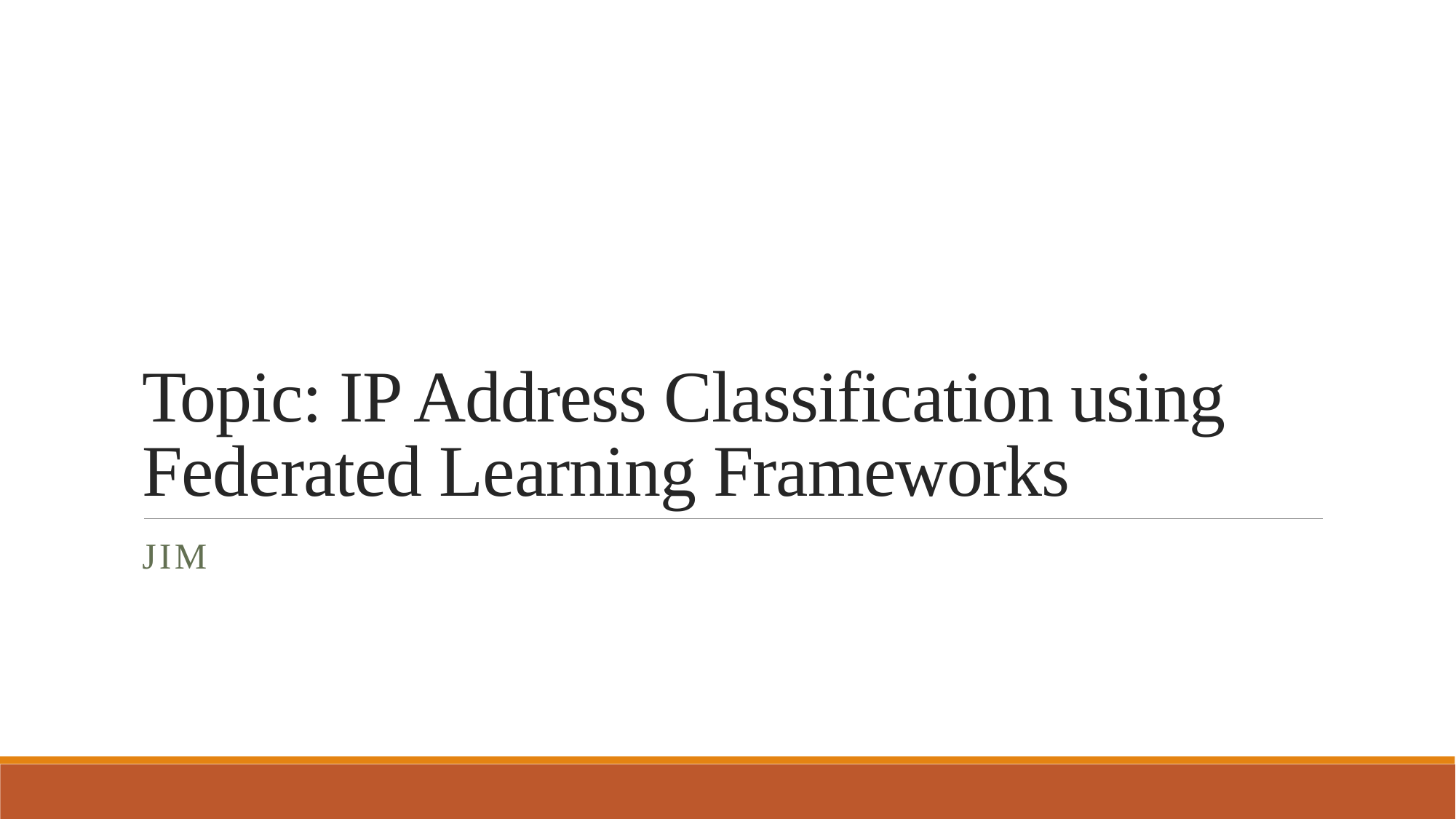

# Topic: IP Address Classification using Federated Learning Frameworks
Jim